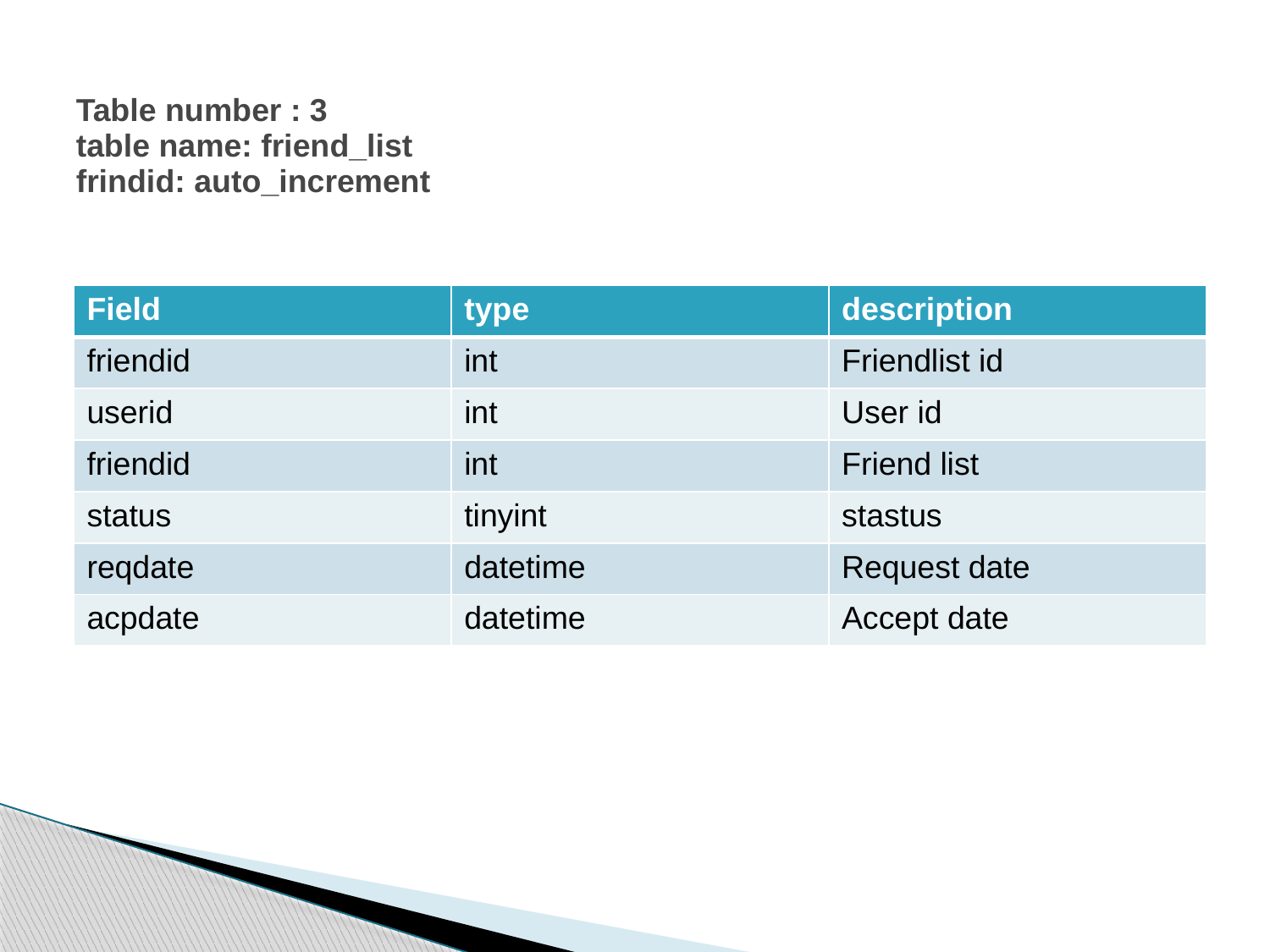

# Table number : 3 table name: friend_list frindid: auto_increment
| Field | type | description |
| --- | --- | --- |
| friendid | int | Friendlist id |
| userid | int | User id |
| friendid | int | Friend list |
| status | tinyint | stastus |
| reqdate | datetime | Request date |
| acpdate | datetime | Accept date |